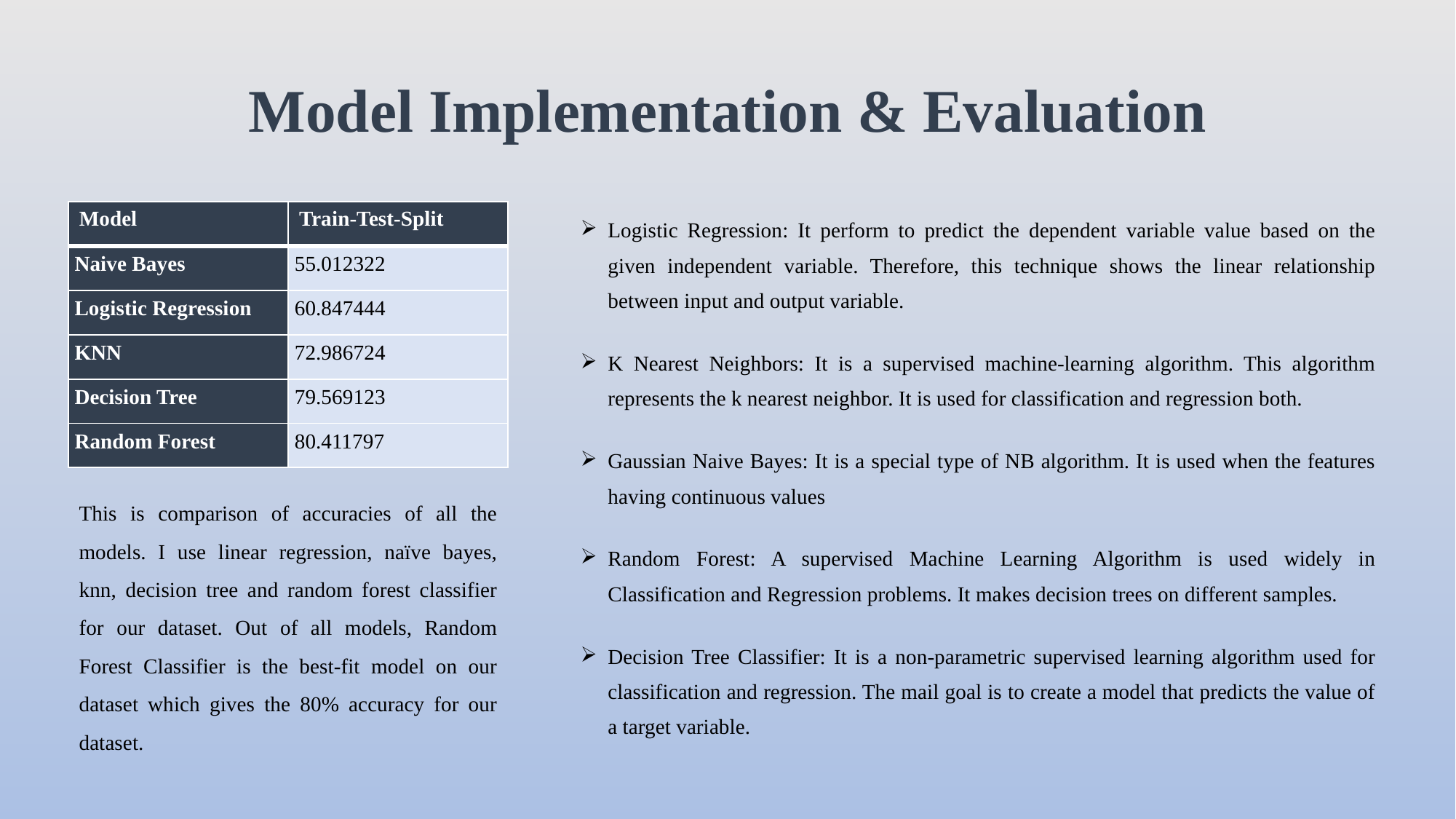

# Model Implementation & Evaluation
| Model | Train-Test-Split |
| --- | --- |
| Naive Bayes | 55.012322 |
| Logistic Regression | 60.847444 |
| KNN | 72.986724 |
| Decision Tree | 79.569123 |
| Random Forest | 80.411797 |
Logistic Regression: It perform to predict the dependent variable value based on the given independent variable. Therefore, this technique shows the linear relationship between input and output variable.
K Nearest Neighbors: It is a supervised machine-learning algorithm. This algorithm represents the k nearest neighbor. It is used for classification and regression both.
Gaussian Naive Bayes: It is a special type of NB algorithm. It is used when the features having continuous values
Random Forest: A supervised Machine Learning Algorithm is used widely in Classification and Regression problems. It makes decision trees on different samples.
Decision Tree Classifier: It is a non-parametric supervised learning algorithm used for classification and regression. The mail goal is to create a model that predicts the value of a target variable.
This is comparison of accuracies of all the models. I use linear regression, naïve bayes, knn, decision tree and random forest classifier for our dataset. Out of all models, Random Forest Classifier is the best-fit model on our dataset which gives the 80% accuracy for our dataset.